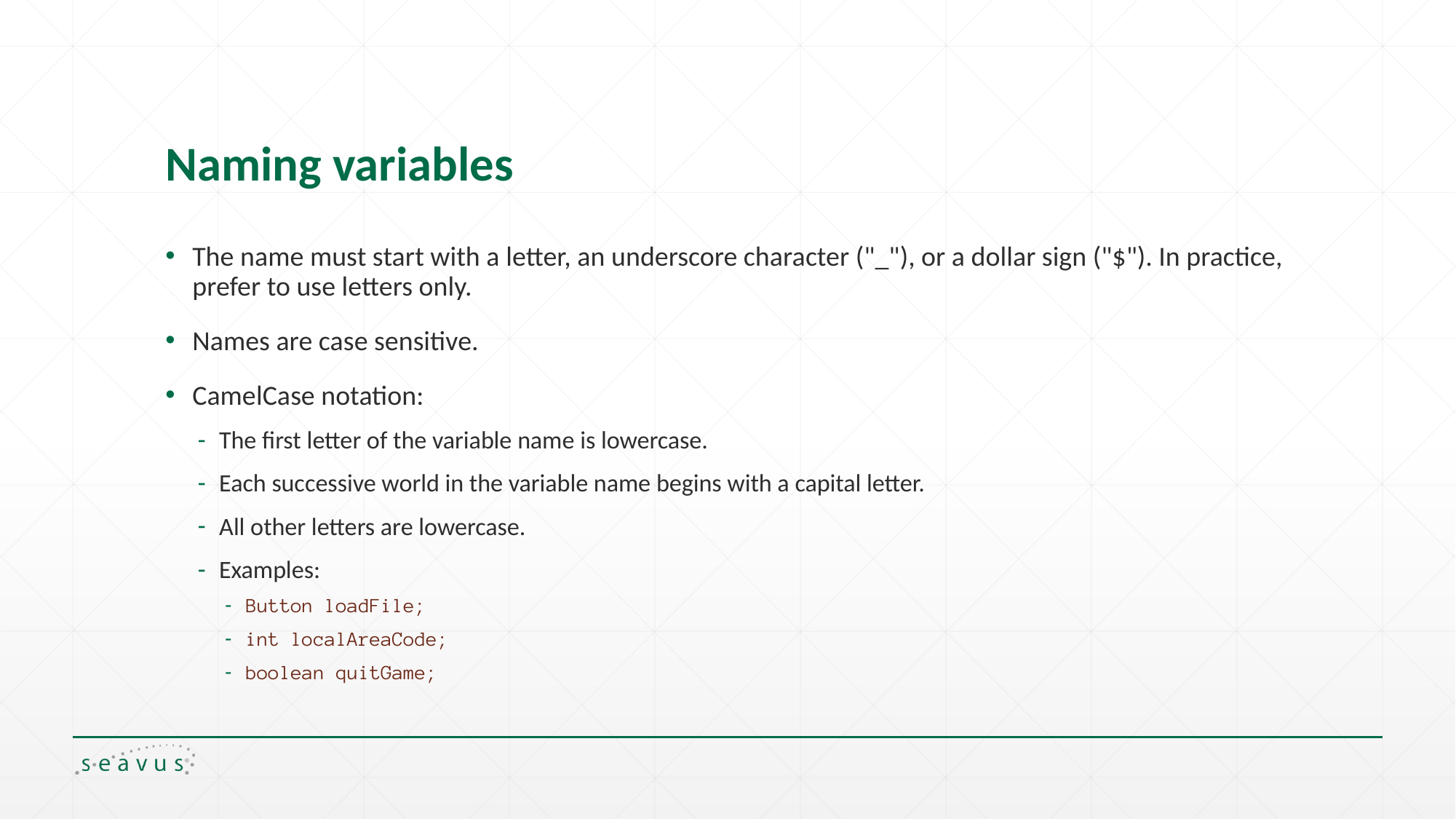

# Naming variables
The name must start with a letter, an underscore character ("_"), or a dollar sign ("$"). In practice, prefer to use letters only.
Names are case sensitive.
CamelCase notation:
The first letter of the variable name is lowercase.
Each successive world in the variable name begins with a capital letter.
All other letters are lowercase.
Examples:
Button loadFile;
int localAreaCode;
boolean quitGame;